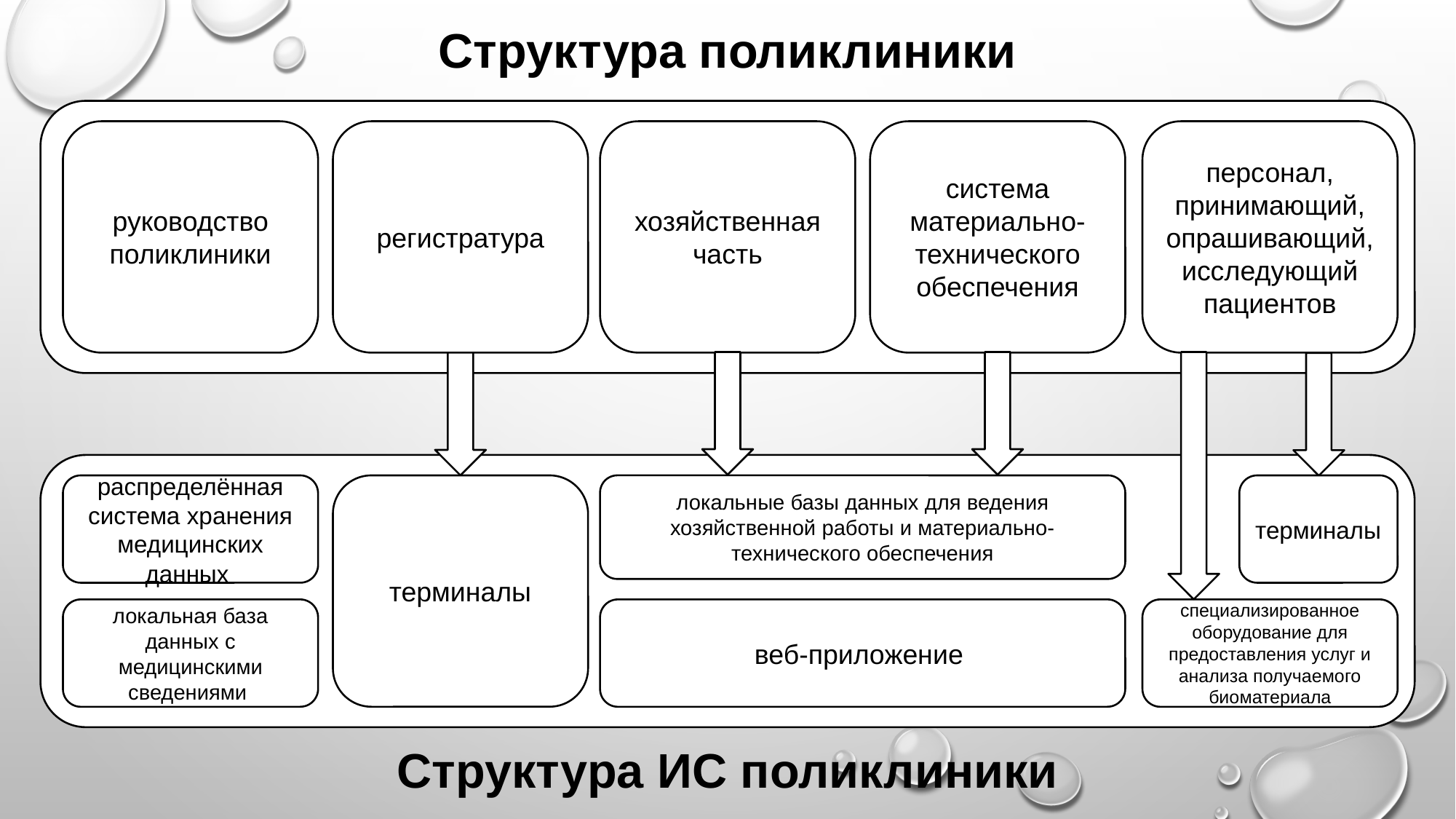

Структура поликлиники

руководство поликлиники
регистратура
хозяйственная часть
система материально-технического обеспечения
персонал, принимающий, опрашивающий, исследующий пациентов

распределённая система хранения медицинских данных
терминалы
локальные базы данных для ведения хозяйственной работы и материально-технического обеспечения
терминалы
веб-приложение
локальная база данных с медицинскими сведениями
специализированное оборудование для предоставления услуг и анализа получаемого биоматериала
Структура ИС поликлиники